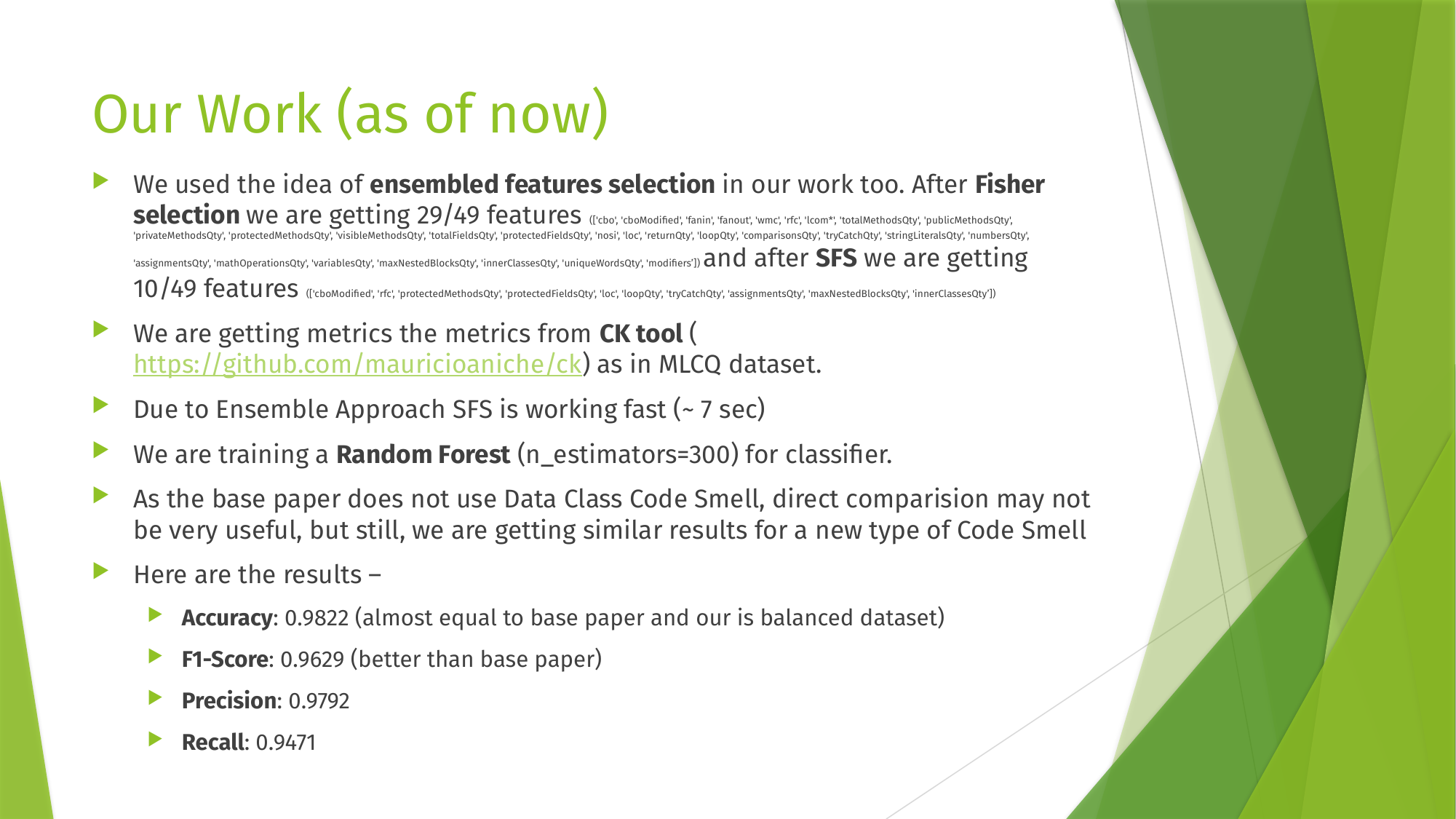

# Our Work (as of now)
We used the idea of ensembled features selection in our work too. After Fisher selection we are getting 29/49 features (['cbo', 'cboModified', 'fanin', 'fanout', 'wmc', 'rfc', 'lcom*', 'totalMethodsQty', 'publicMethodsQty', 'privateMethodsQty', 'protectedMethodsQty', 'visibleMethodsQty', 'totalFieldsQty', 'protectedFieldsQty', 'nosi', 'loc', 'returnQty', 'loopQty', 'comparisonsQty', 'tryCatchQty', 'stringLiteralsQty', 'numbersQty', 'assignmentsQty', 'mathOperationsQty', 'variablesQty', 'maxNestedBlocksQty', 'innerClassesQty', 'uniqueWordsQty', 'modifiers’]) and after SFS we are getting 10/49 features (['cboModified', 'rfc', 'protectedMethodsQty', 'protectedFieldsQty', 'loc', 'loopQty', 'tryCatchQty', 'assignmentsQty', 'maxNestedBlocksQty', 'innerClassesQty’])
We are getting metrics the metrics from CK tool (https://github.com/mauricioaniche/ck) as in MLCQ dataset.
Due to Ensemble Approach SFS is working fast (~ 7 sec)
We are training a Random Forest (n_estimators=300) for classifier.
As the base paper does not use Data Class Code Smell, direct comparision may not be very useful, but still, we are getting similar results for a new type of Code Smell
Here are the results –
Accuracy: 0.9822 (almost equal to base paper and our is balanced dataset)
F1-Score: 0.9629 (better than base paper)
Precision: 0.9792
Recall: 0.9471